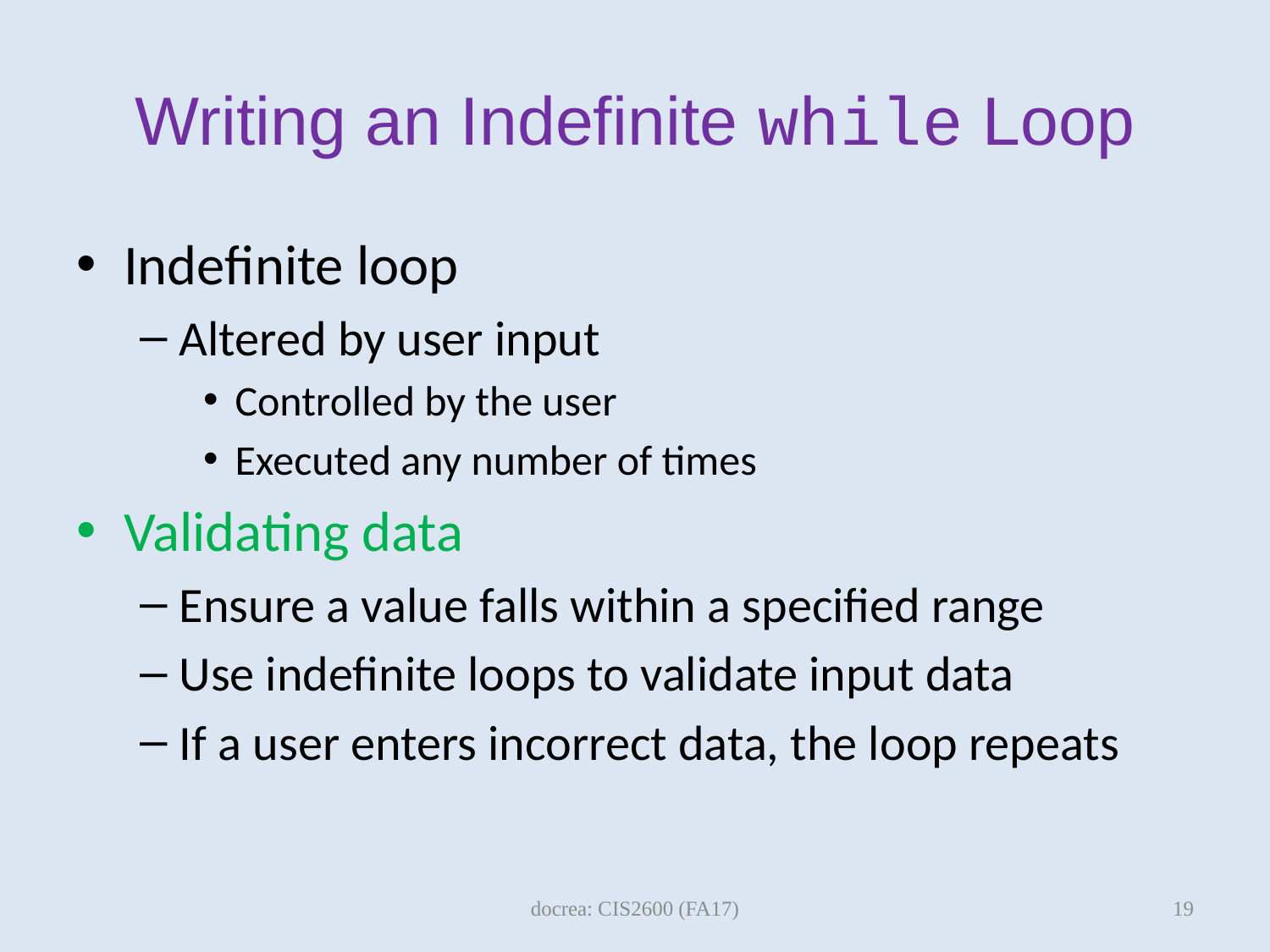

# Writing an Indefinite while Loop
Indefinite loop
Altered by user input
Controlled by the user
Executed any number of times
Validating data
Ensure a value falls within a specified range
Use indefinite loops to validate input data
If a user enters incorrect data, the loop repeats
19
docrea: CIS2600 (FA17)